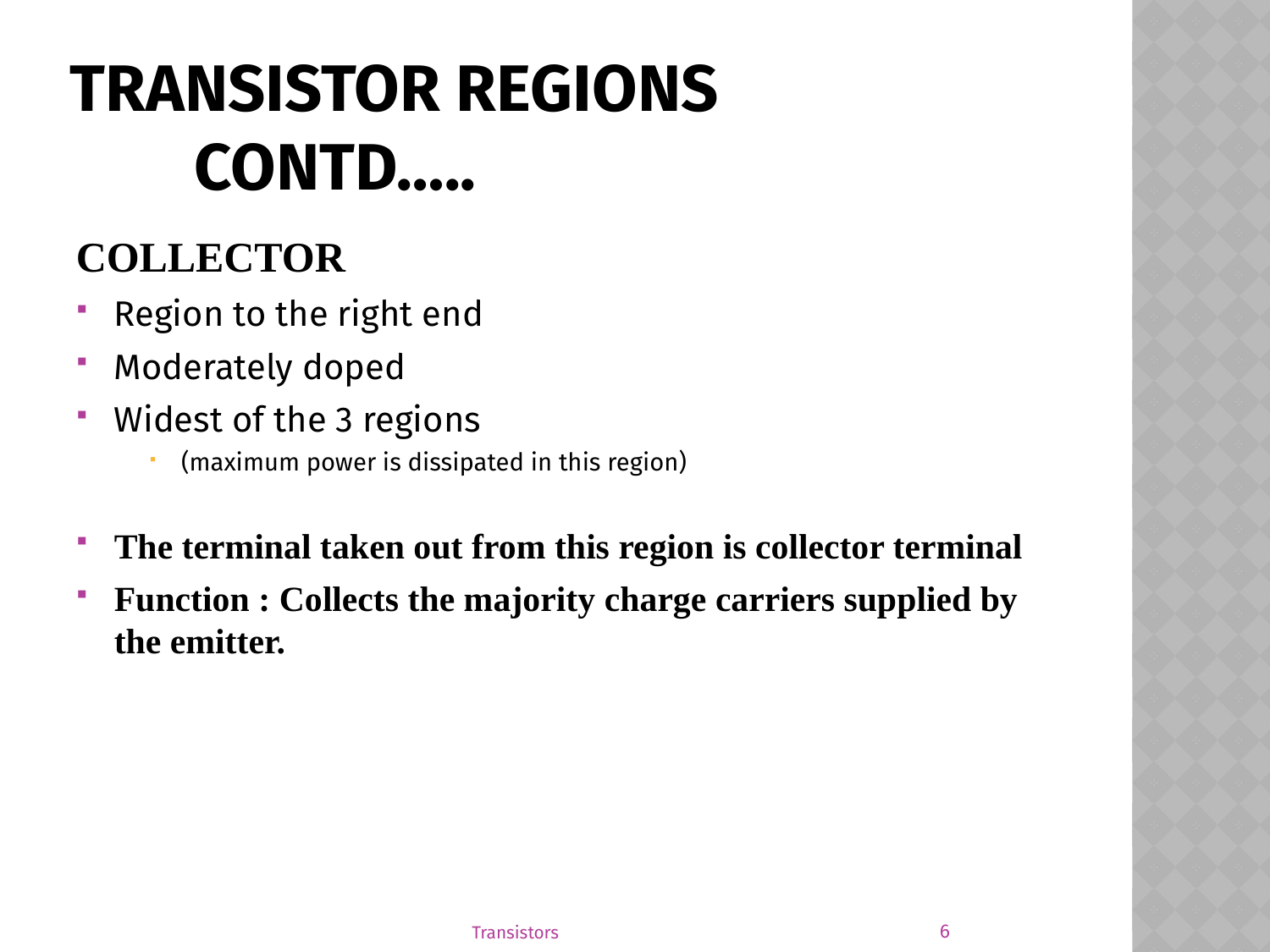

# TRANSISTOR REGIONS Contd…..
COLLECTOR
Region to the right end
Moderately doped
Widest of the 3 regions
(maximum power is dissipated in this region)

The terminal taken out from this region is collector terminal
Function : Collects the majority charge carriers supplied by the emitter.

6
Transistors